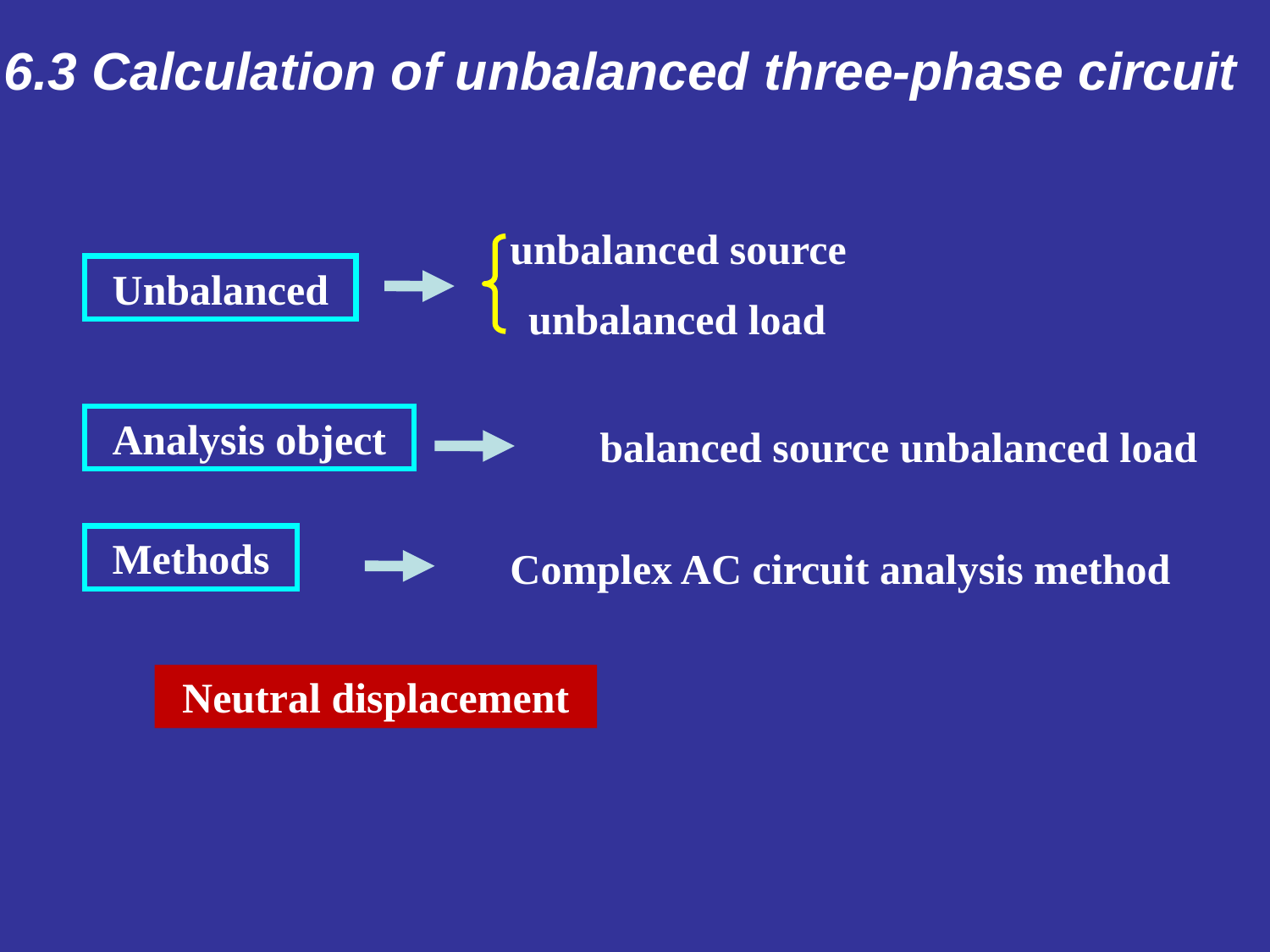

6.3 Calculation of unbalanced three-phase circuit
unbalanced source

Unbalanced

unbalanced load
Analysis object
balanced source unbalanced load

Methods
Complex AC circuit analysis method

Neutral displacement